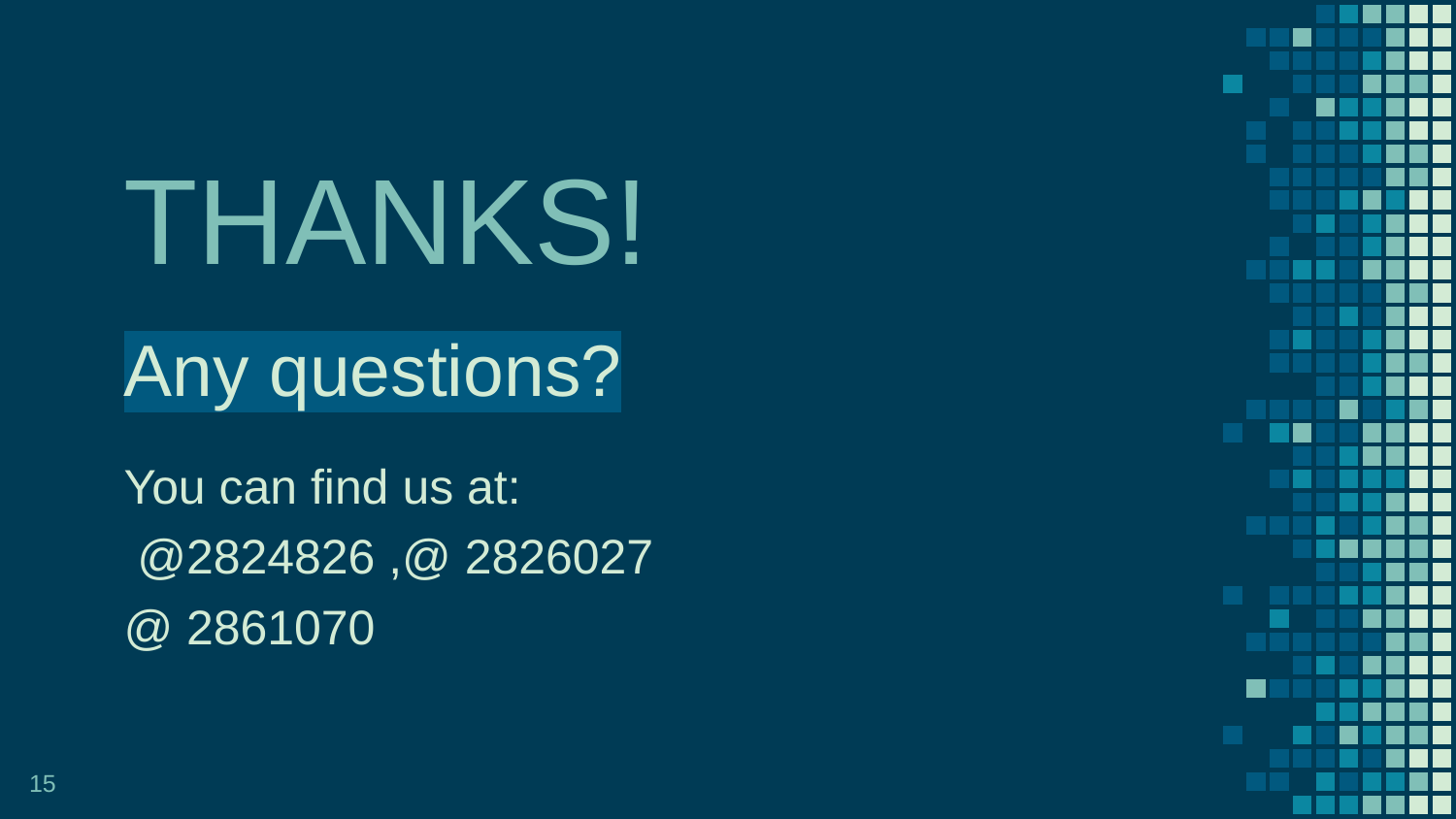

THANKS!
Any questions?
You can find us at:
 @2824826 ,@ 2826027
@ 2861070
15